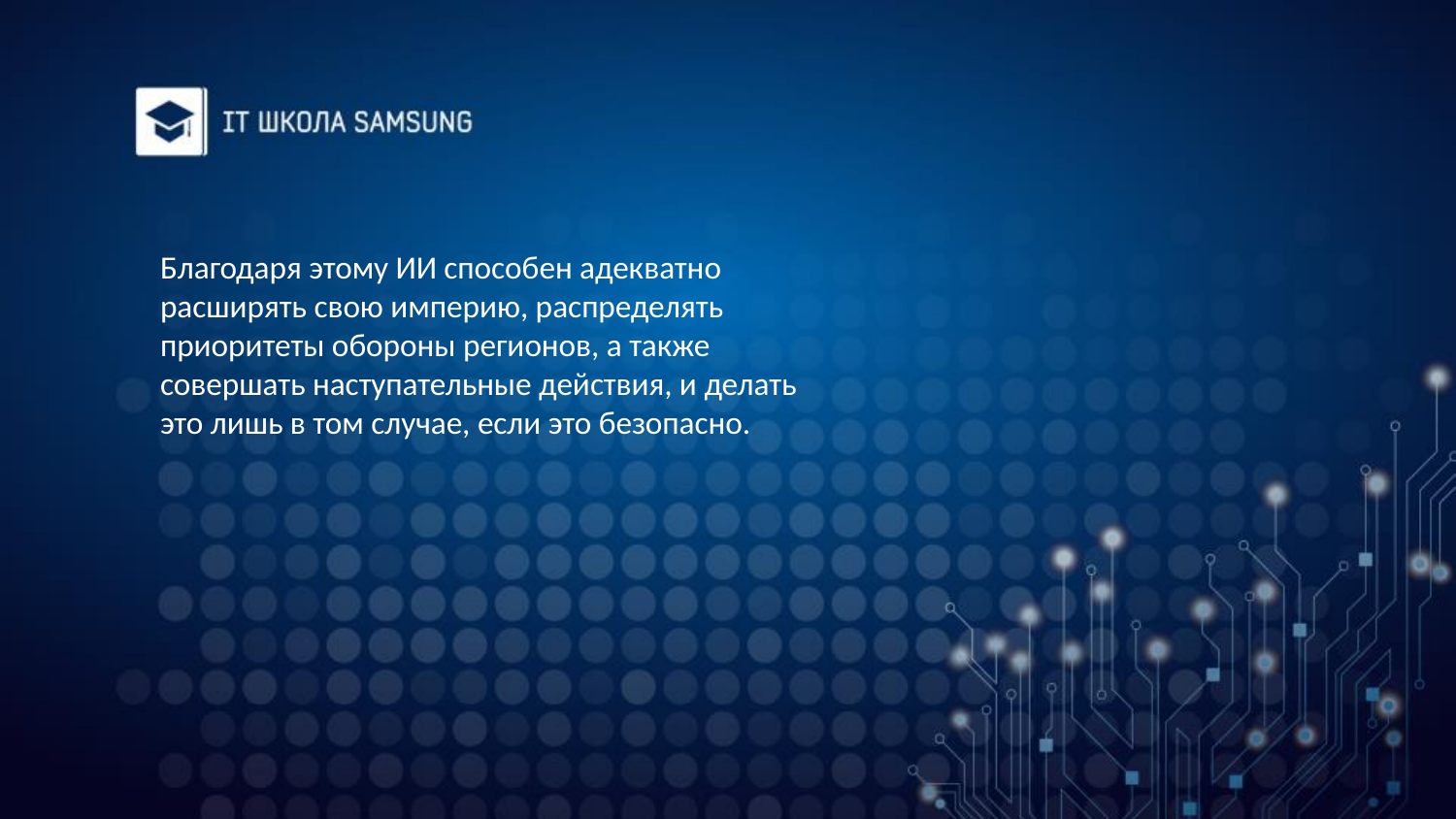

Благодаря этому ИИ способен адекватно расширять свою империю, распределять приоритеты обороны регионов, а также совершать наступательные действия, и делать это лишь в том случае, если это безопасно.